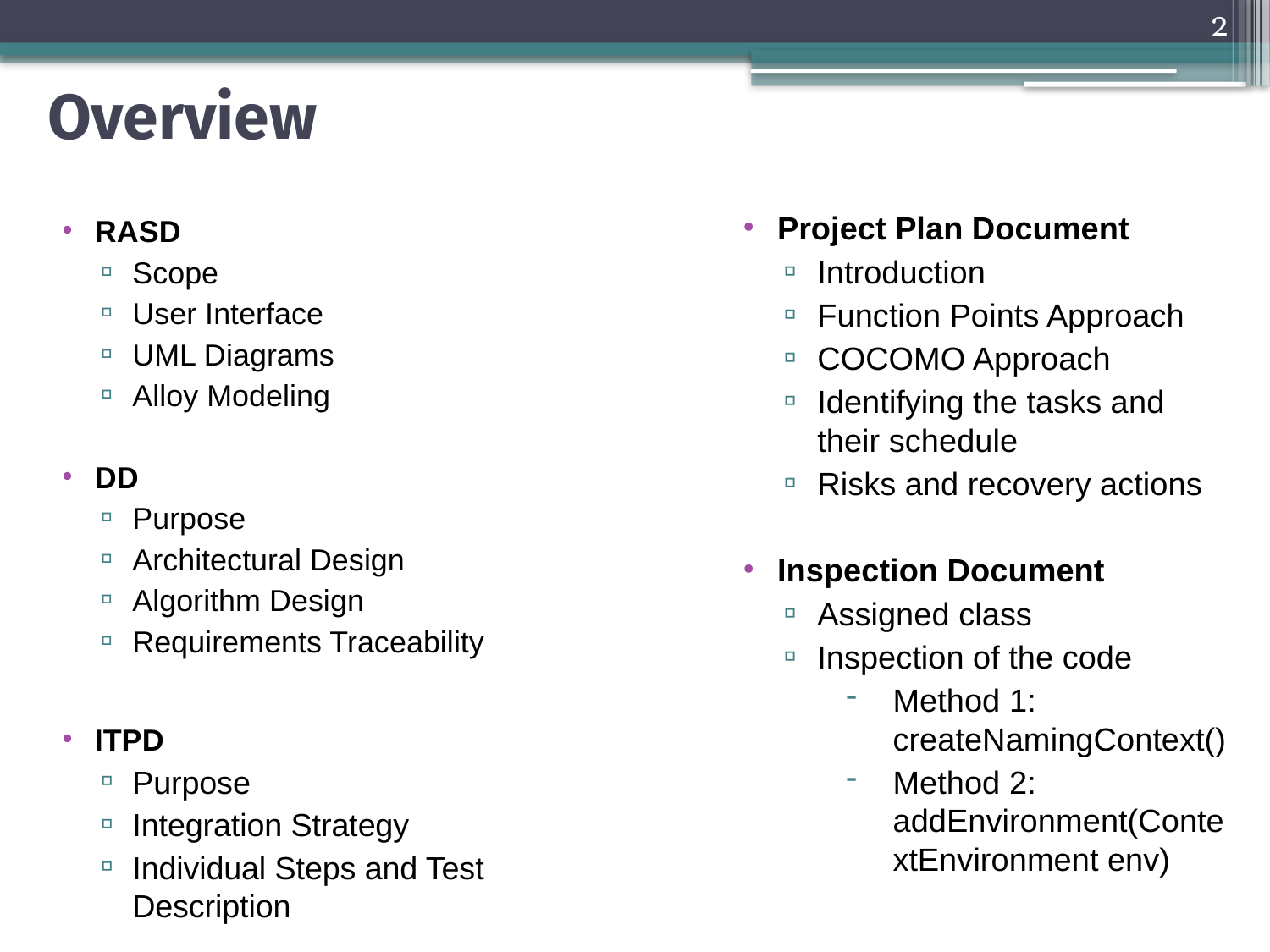

2
# Overview

Project Plan Document
Introduction
Function Points Approach
COCOMO Approach
Identifying the tasks and their schedule
Risks and recovery actions

Inspection Document
Assigned class
Inspection of the code
Method 1: createNamingContext()
Method 2: addEnvironment(ContextEnvironment env)

RASD
Scope
User Interface
UML Diagrams
Alloy Modeling

DD
Purpose
Architectural Design
Algorithm Design
Requirements Traceability

ITPD
Purpose
Integration Strategy
Individual Steps and Test Description